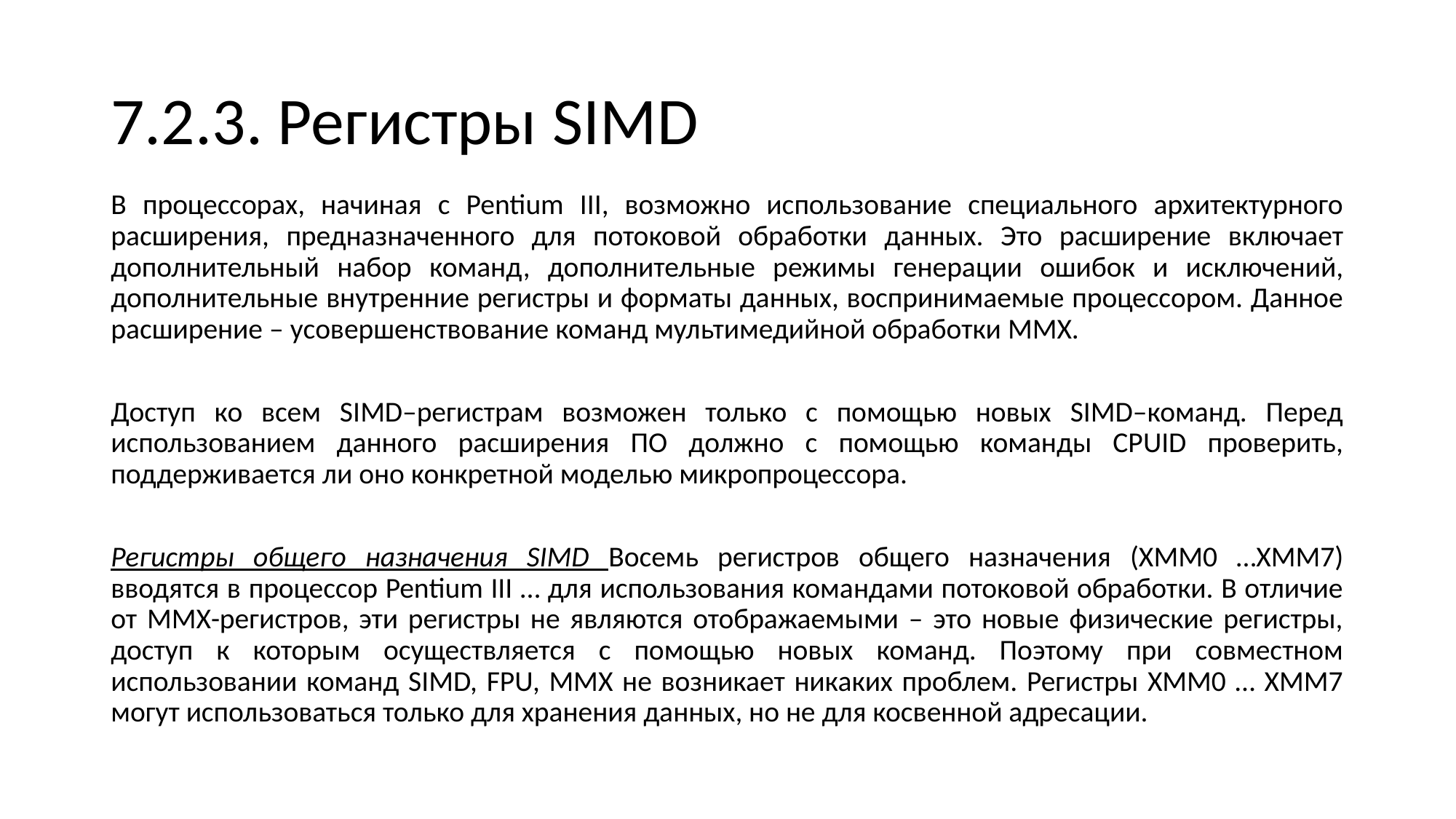

# 7.2.3. Регистры SIMD
В процессорах, начиная с Pentium III, возможно использование специального архитектурного расширения, предназначенного для потоковой обработки данных. Это расширение включает дополнительный набор команд, дополнительные режимы генерации ошибок и исключений, дополнительные внутренние регистры и форматы данных, воспринимаемые процессором. Данное расширение – усовершенствование команд мультимедийной обработки ММХ.

Доступ ко всем SIMD–регистрам возможен только с помощью новых SIMD–команд. Перед использованием данного расширения ПО должно с помощью команды CPUID проверить, поддерживается ли оно конкретной моделью микропроцессора.

Регистры общего назначения SIMD Восемь регистров общего назначения (ХММ0 …ХММ7) вводятся в процессор Pentium III … для использования командами потоковой обработки. В отличие от ММХ-регистров, эти регистры не являются отображаемыми – это новые физические регистры, доступ к которым осуществляется с помощью новых команд. Поэтому при совместном использовании команд SIMD, FPU, MMX не возникает никаких проблем. Регистры ХММ0 … ХММ7 могут использоваться только для хранения данных, но не для косвенной адресации.